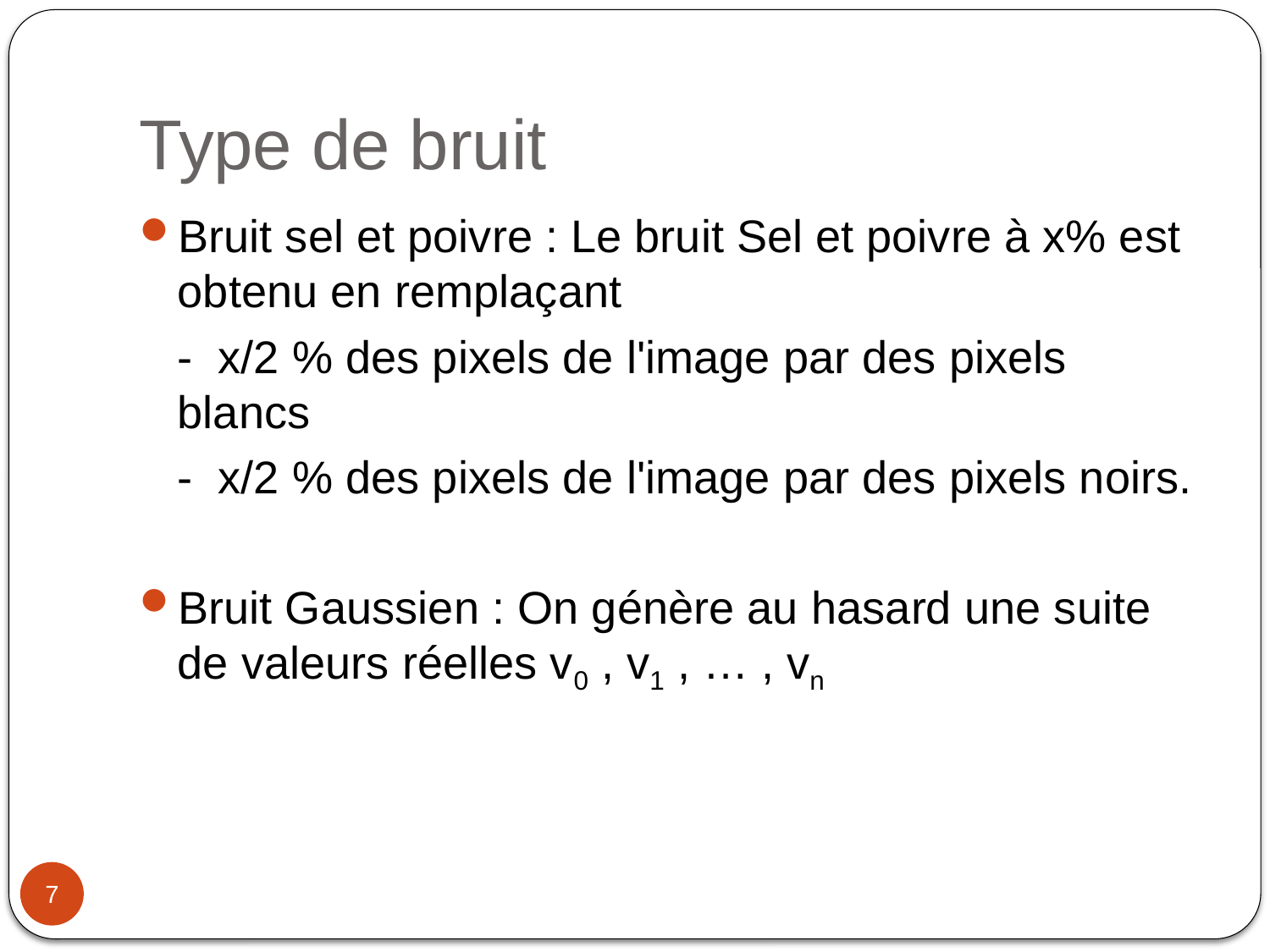

# Type de bruit
Bruit sel et poivre : Le bruit Sel et poivre à x% est obtenu en remplaçant
	-  x/2 % des pixels de l'image par des pixels blancs
	-  x/2 % des pixels de l'image par des pixels noirs.

Bruit Gaussien : On génère au hasard une suite de valeurs réelles v0 , v1 , … , vn
7